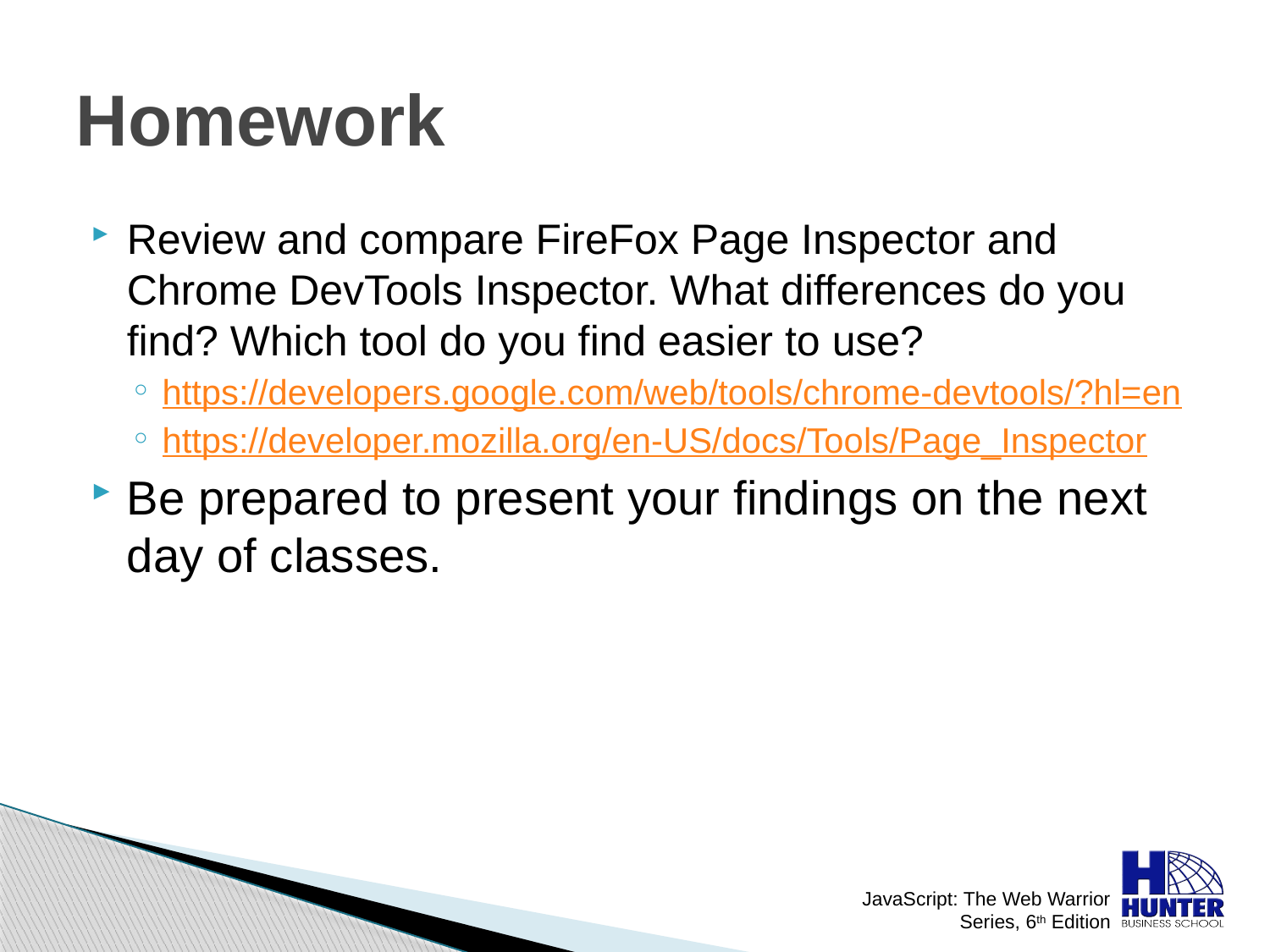

# Homework
Review and compare FireFox Page Inspector and Chrome DevTools Inspector. What differences do you find? Which tool do you find easier to use?
https://developers.google.com/web/tools/chrome-devtools/?hl=en
https://developer.mozilla.org/en-US/docs/Tools/Page_Inspector
Be prepared to present your findings on the next day of classes.